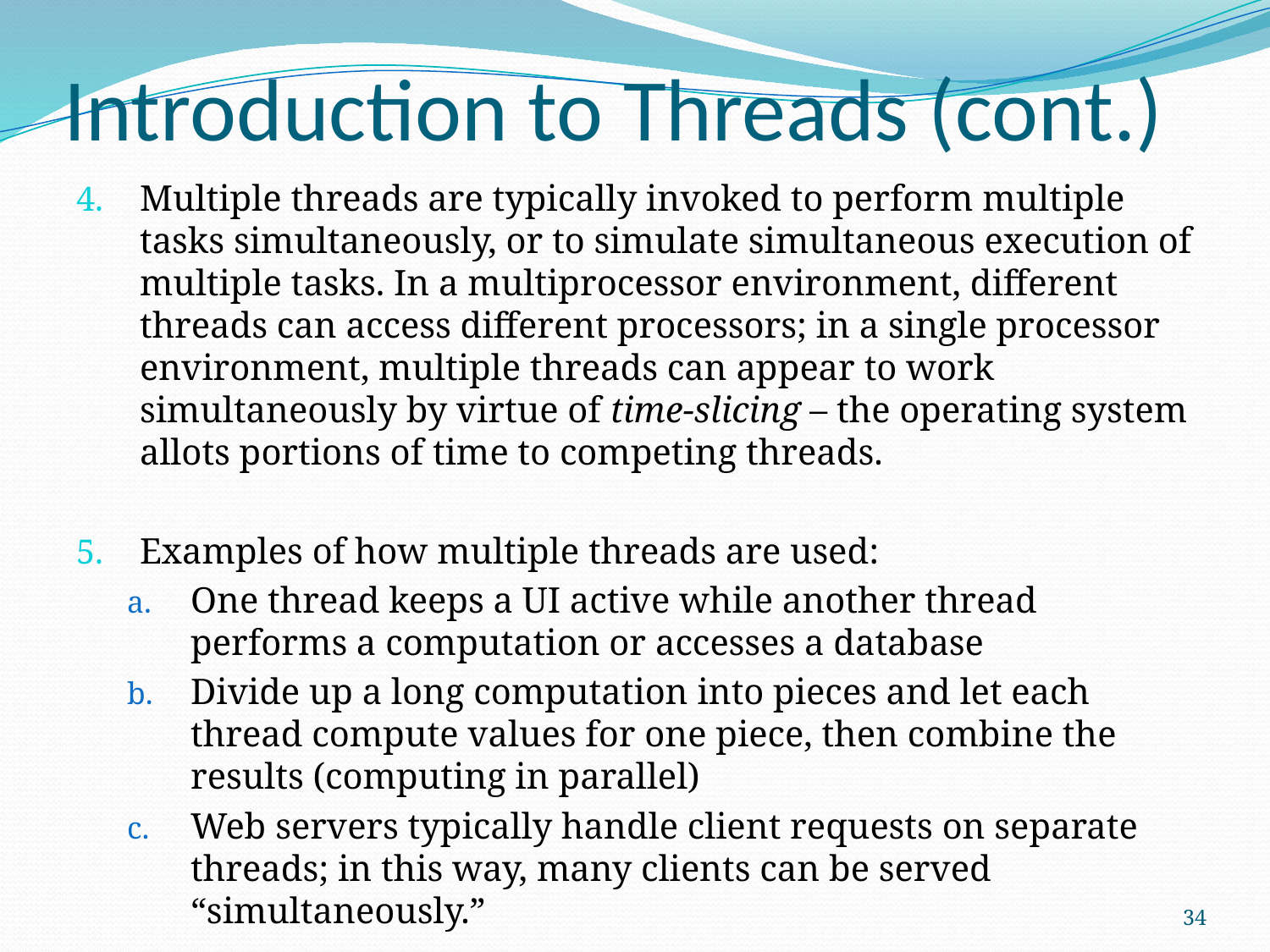

# Introduction to Threads (cont.)
Multiple threads are typically invoked to perform multiple tasks simultaneously, or to simulate simultaneous execution of multiple tasks. In a multiprocessor environment, different threads can access different processors; in a single processor environment, multiple threads can appear to work simultaneously by virtue of time-slicing – the operating system allots portions of time to competing threads.

Examples of how multiple threads are used:
One thread keeps a UI active while another thread performs a computation or accesses a database
Divide up a long computation into pieces and let each thread compute values for one piece, then combine the results (computing in parallel)
Web servers typically handle client requests on separate threads; in this way, many clients can be served “simultaneously.”

34